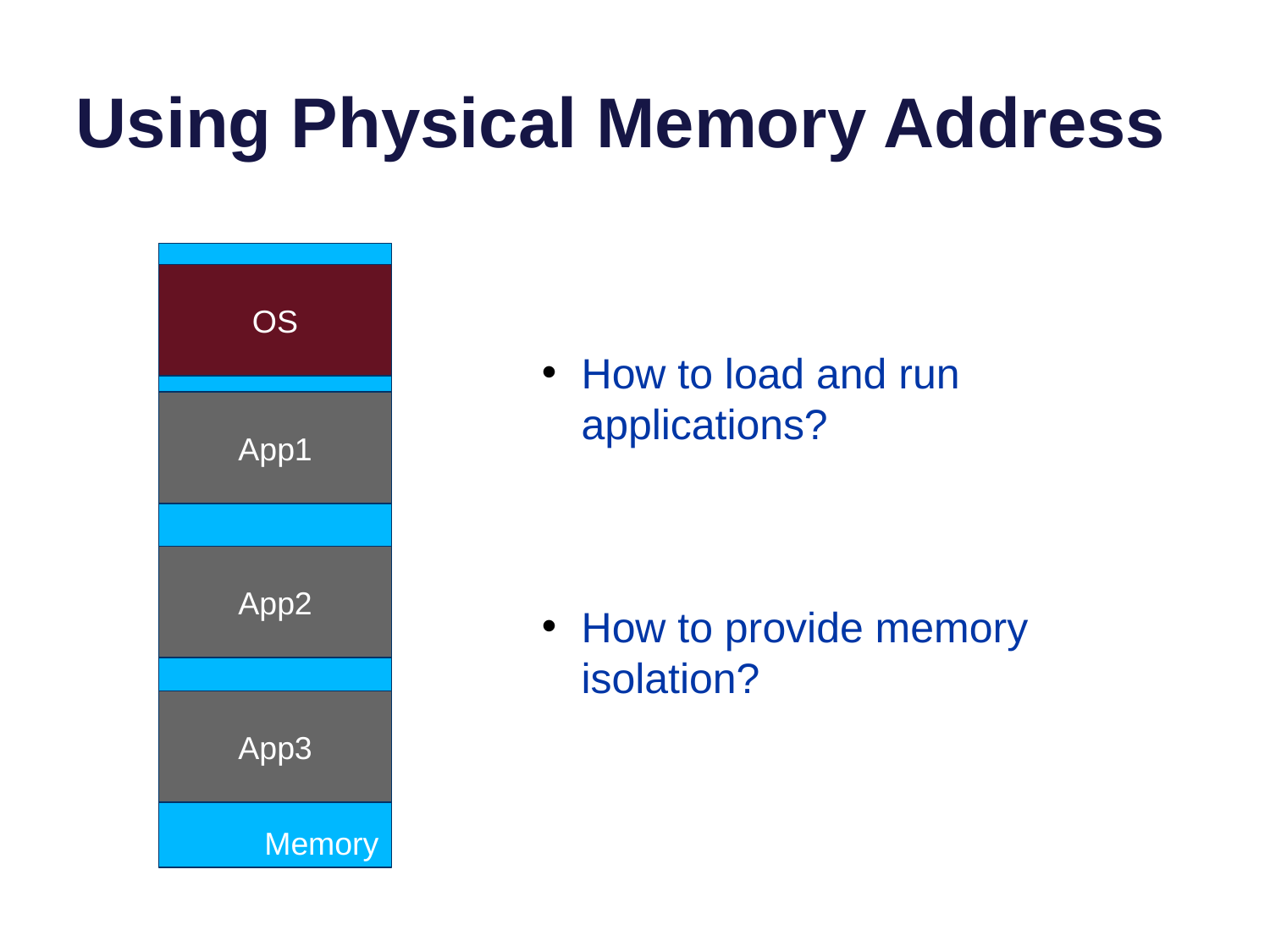

# Using Physical Memory Address
Memory
OS
How to load and run applications?

How to provide memory isolation?
App1
App2
App3